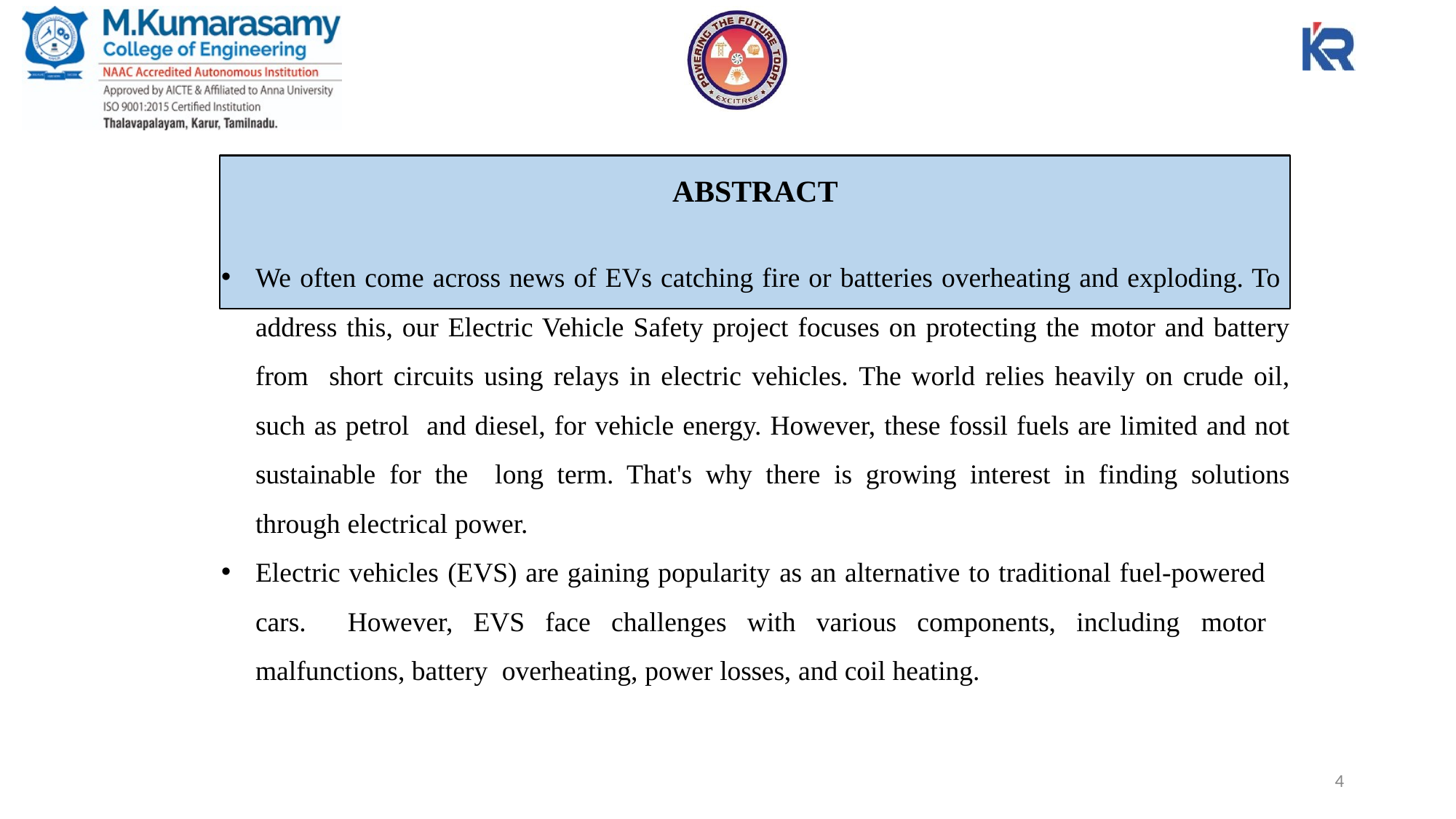

# ABSTRACT
We often come across news of EVs catching fire or batteries overheating and exploding. To  address this, our Electric Vehicle Safety project focuses on protecting the motor and battery from  short circuits using relays in electric vehicles. The world relies heavily on crude oil, such as petrol  and diesel, for vehicle energy. However, these fossil fuels are limited and not sustainable for the  long term. That's why there is growing interest in finding solutions through electrical power.
Electric vehicles (EVS) are gaining popularity as an alternative to traditional fuel-powered cars.  However, EVS face challenges with various components, including motor malfunctions, battery  overheating, power losses, and coil heating.
4